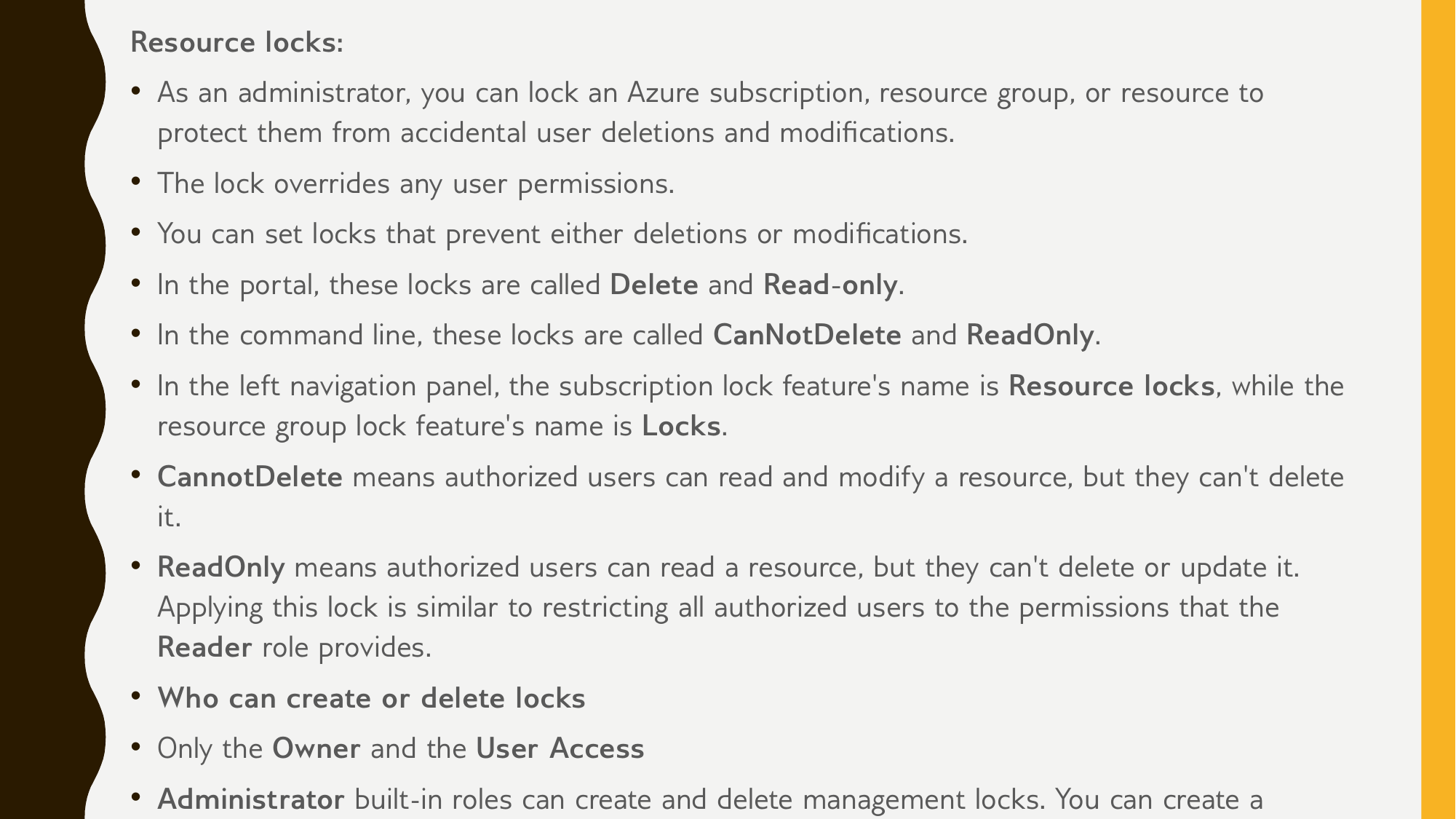

Resource locks:
As an administrator, you can lock an Azure subscription, resource group, or resource to protect them from accidental user deletions and modifications.
The lock overrides any user permissions.
You can set locks that prevent either deletions or modifications.
In the portal, these locks are called Delete and Read-only.
In the command line, these locks are called CanNotDelete and ReadOnly.
In the left navigation panel, the subscription lock feature's name is Resource locks, while the resource group lock feature's name is Locks.
CannotDelete means authorized users can read and modify a resource, but they can't delete it.
ReadOnly means authorized users can read a resource, but they can't delete or update it. Applying this lock is similar to restricting all authorized users to the permissions that the Reader role provides.
Who can create or delete locks
Only the Owner and the User Access
Administrator built-in roles can create and delete management locks. You can create a custom role with the required permissions.